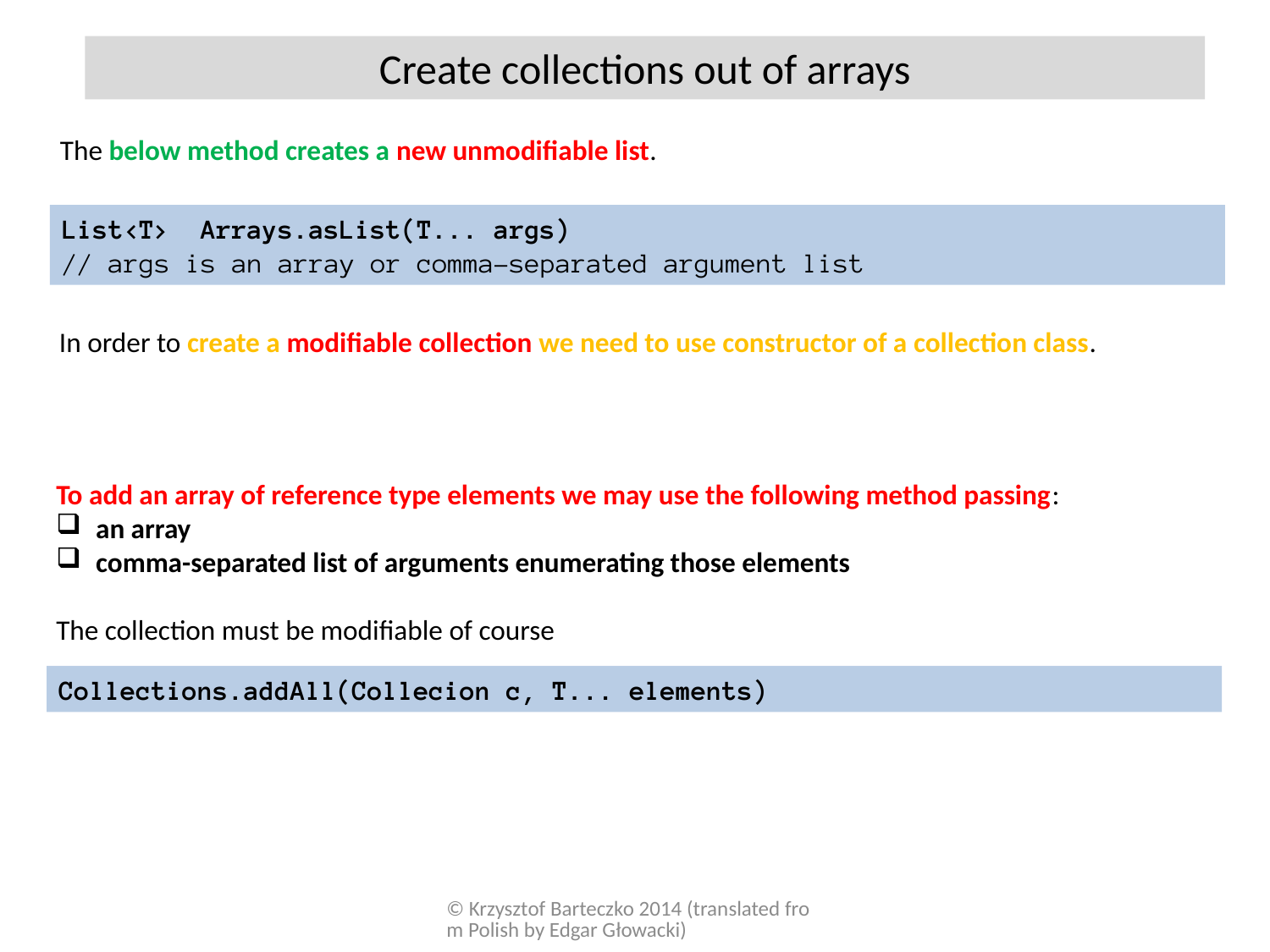

Create collections out of arrays
The below method creates a new unmodifiable list.
List<T>  Arrays.asList(T... args)
// args is an array or comma-separated argument list
In order to create a modifiable collection we need to use constructor of a collection class.
To add an array of reference type elements we may use the following method passing:
an array
comma-separated list of arguments enumerating those elements

The collection must be modifiable of course
Collections.addAll(Collecion c, T... elements)
© Krzysztof Barteczko 2014 (translated from Polish by Edgar Głowacki)